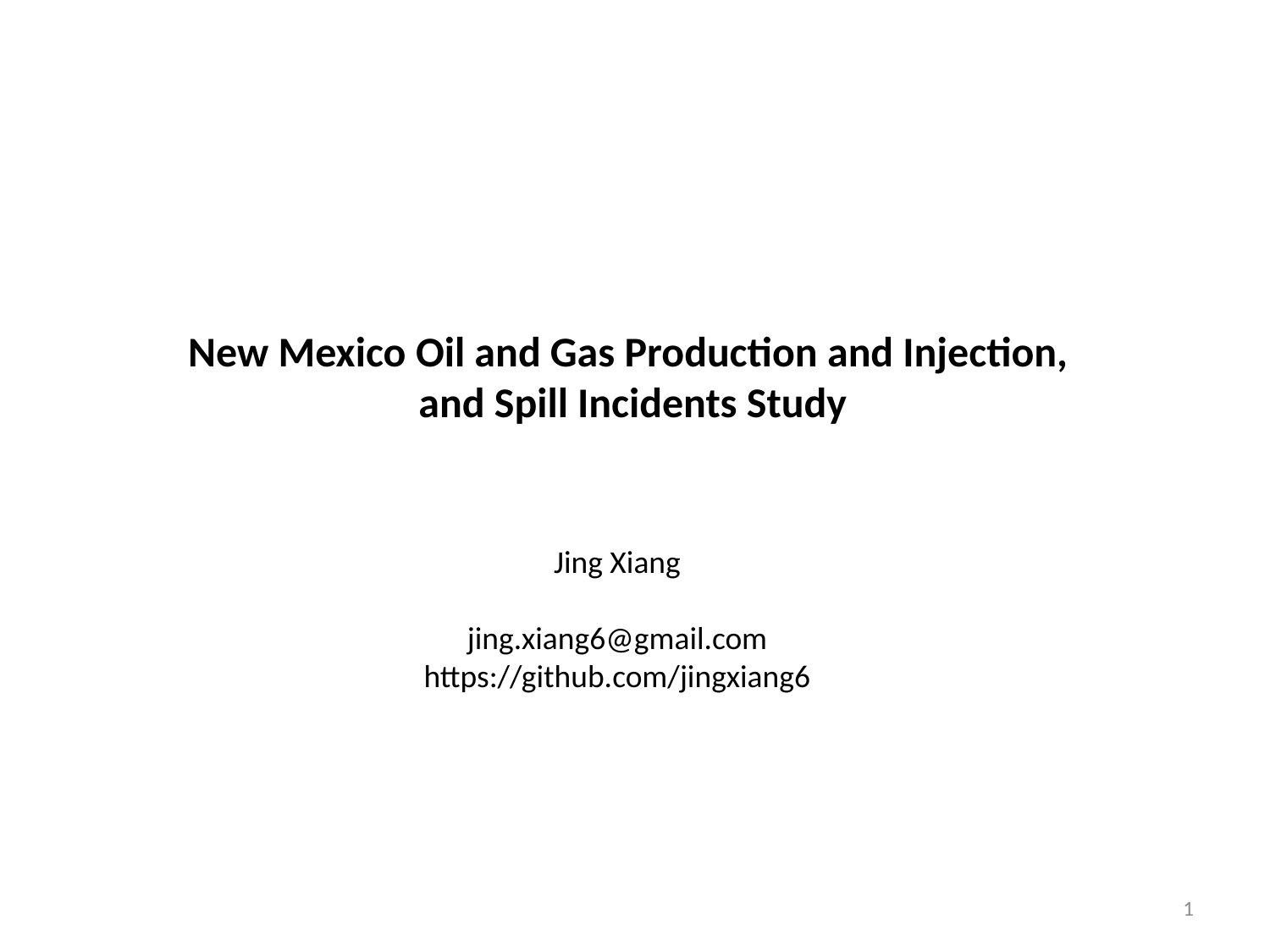

New Mexico Oil and Gas Production and Injection,
 and Spill Incidents Study
Jing Xiang

jing.xiang6@gmail.com
https://github.com/jingxiang6
1